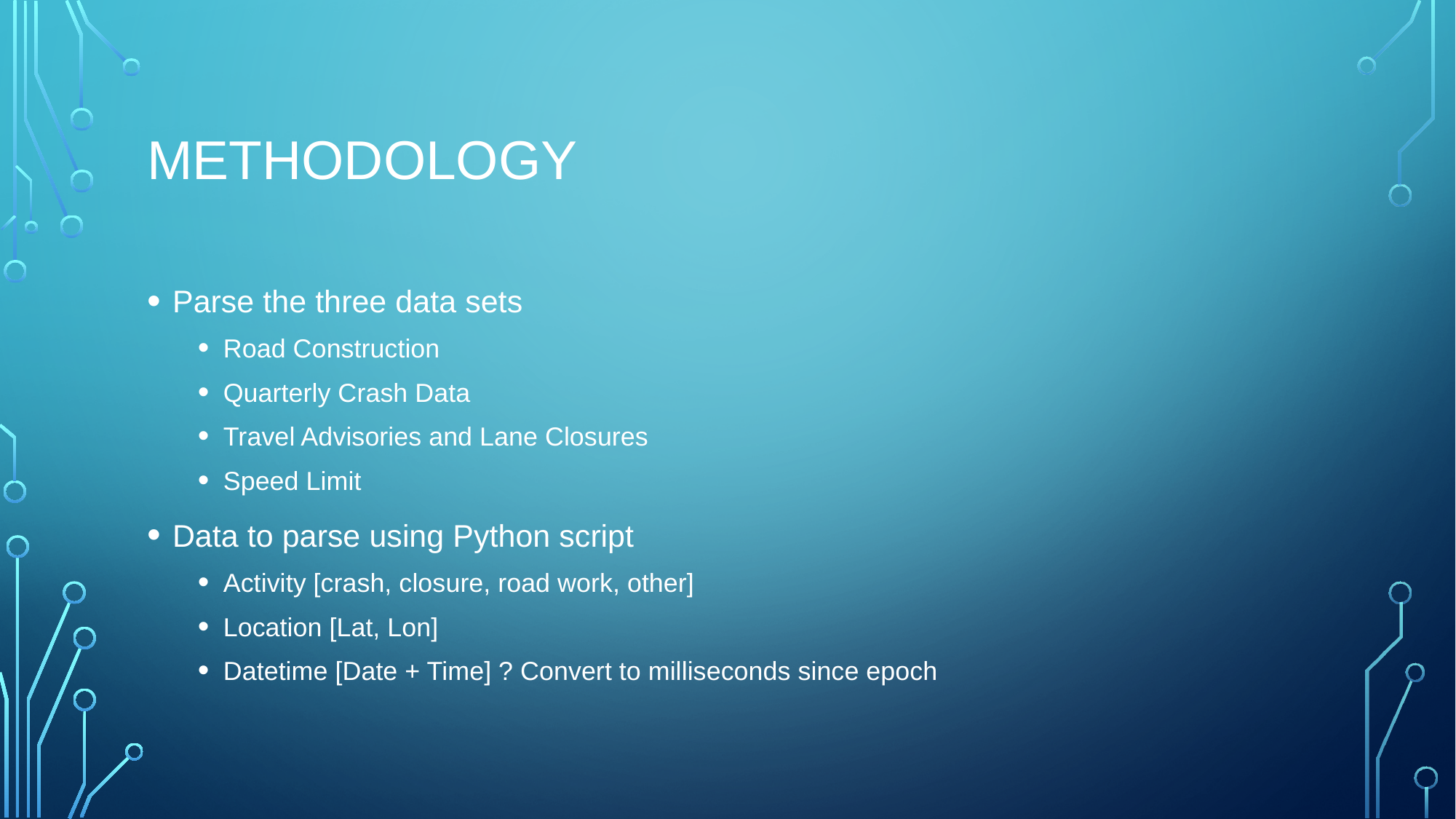

# methodology
Parse the three data sets
Road Construction
Quarterly Crash Data
Travel Advisories and Lane Closures
Speed Limit
Data to parse using Python script
Activity [crash, closure, road work, other]
Location [Lat, Lon]
Datetime [Date + Time] ? Convert to milliseconds since epoch